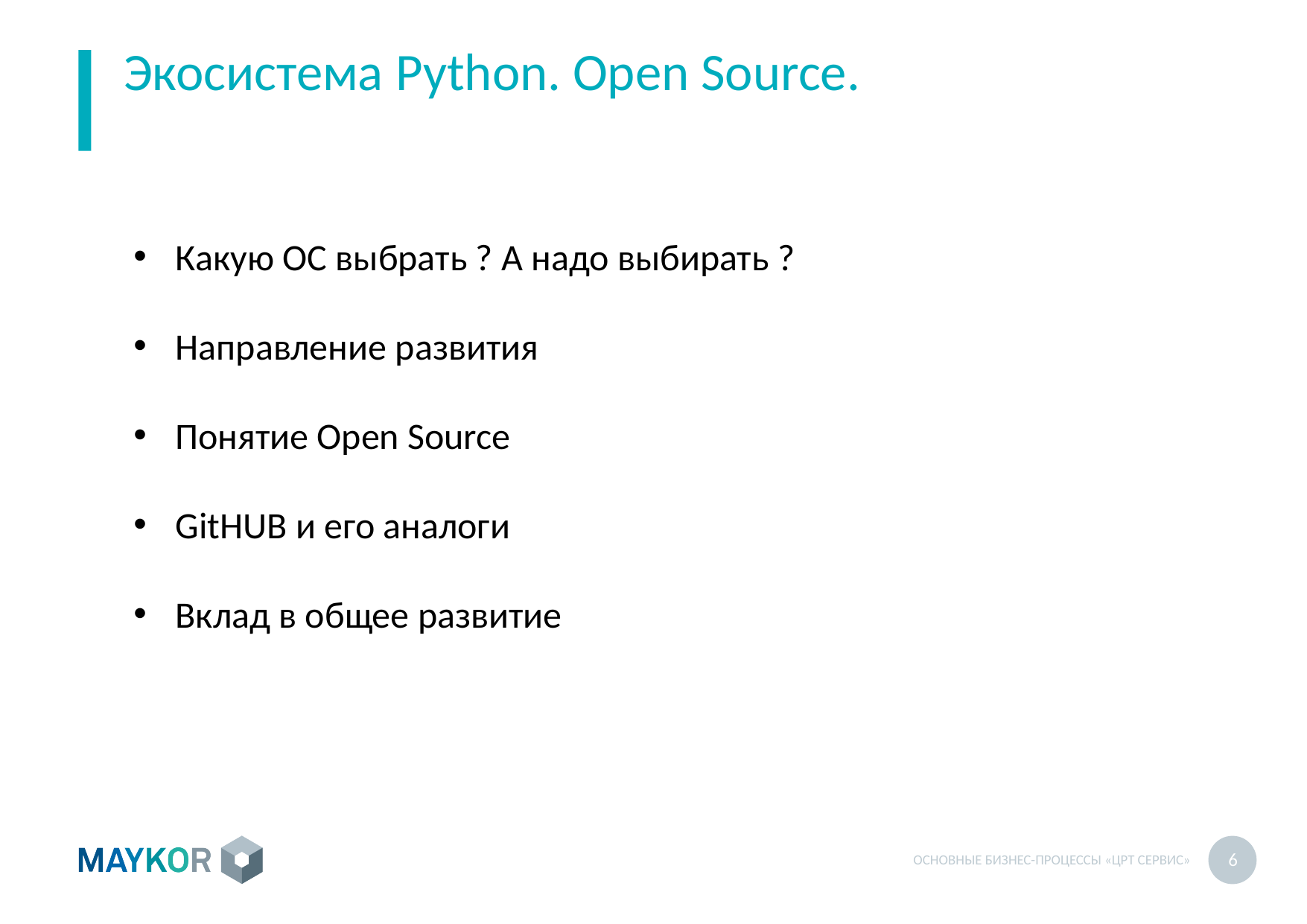

# Экосистема Python. Open Source.

Какую ОС выбрать ? А надо выбирать ?

Направление развития

Понятие Open Source

GitHUB и его аналоги

Вклад в общее развитие